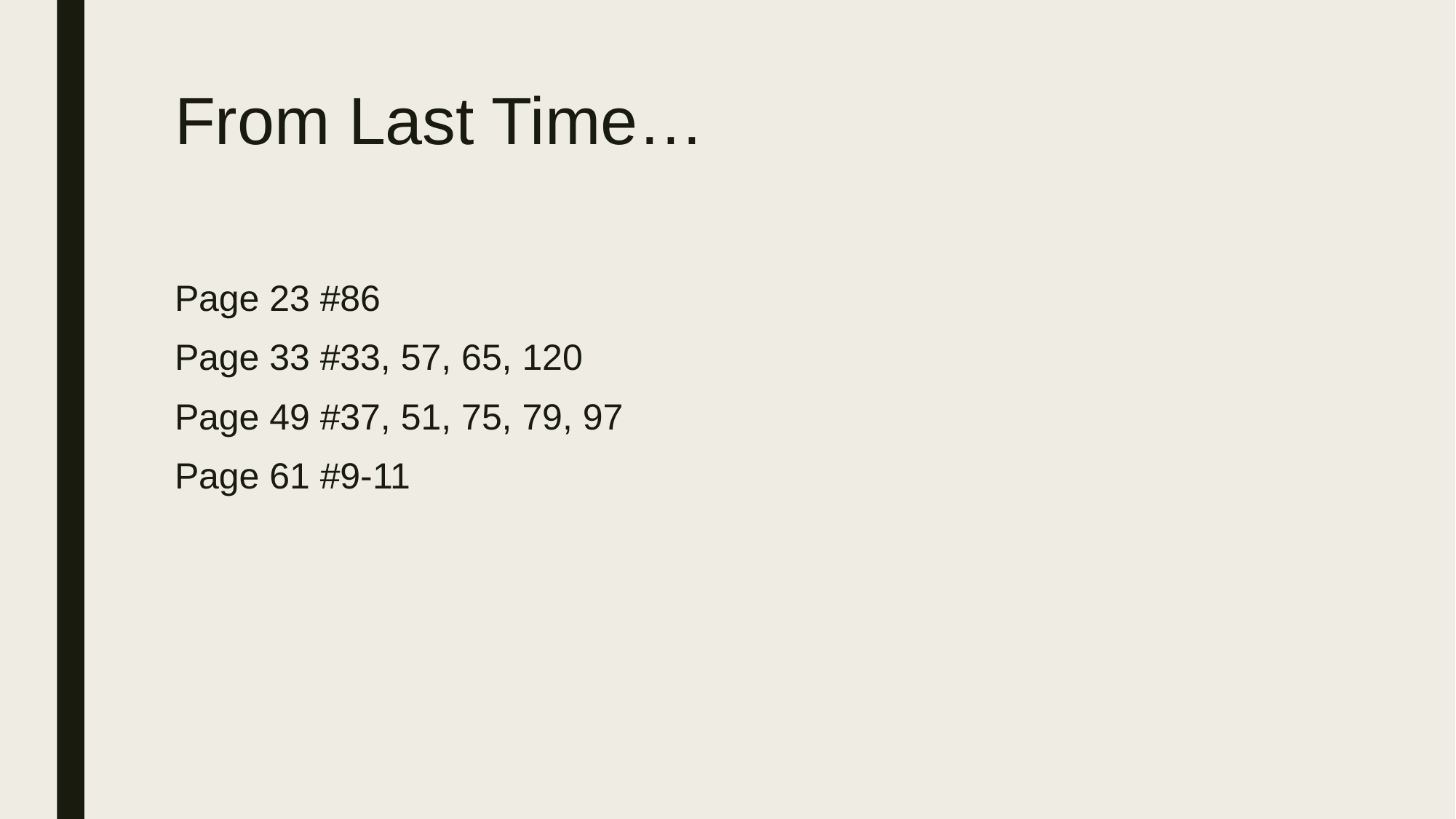

# From Last Time…
Page 23 #86
Page 33 #33, 57, 65, 120
Page 49 #37, 51, 75, 79, 97
Page 61 #9-11